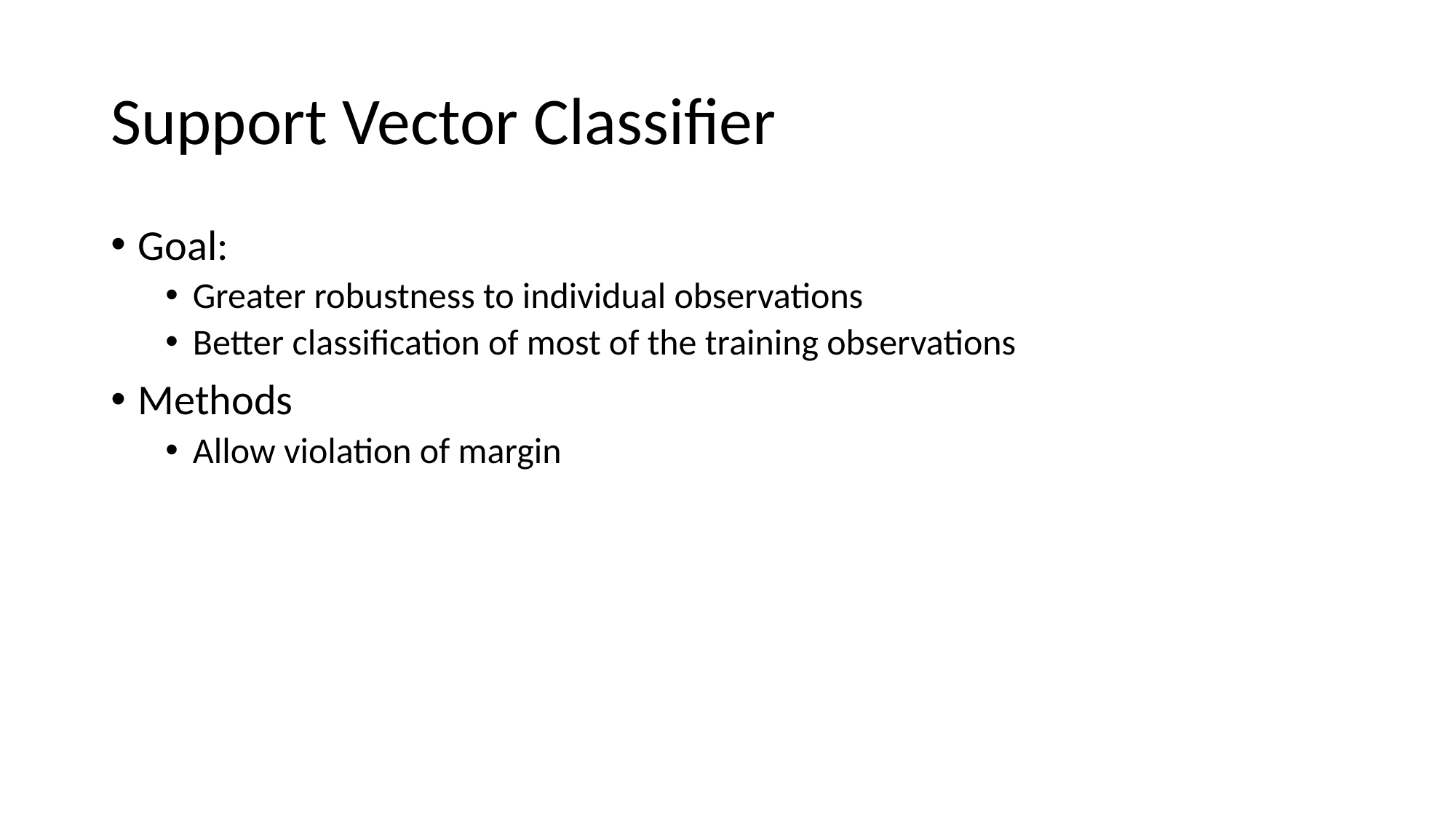

# Support Vector Classifier
Goal:
Greater robustness to individual observations
Better classification of most of the training observations
Methods
Allow violation of margin